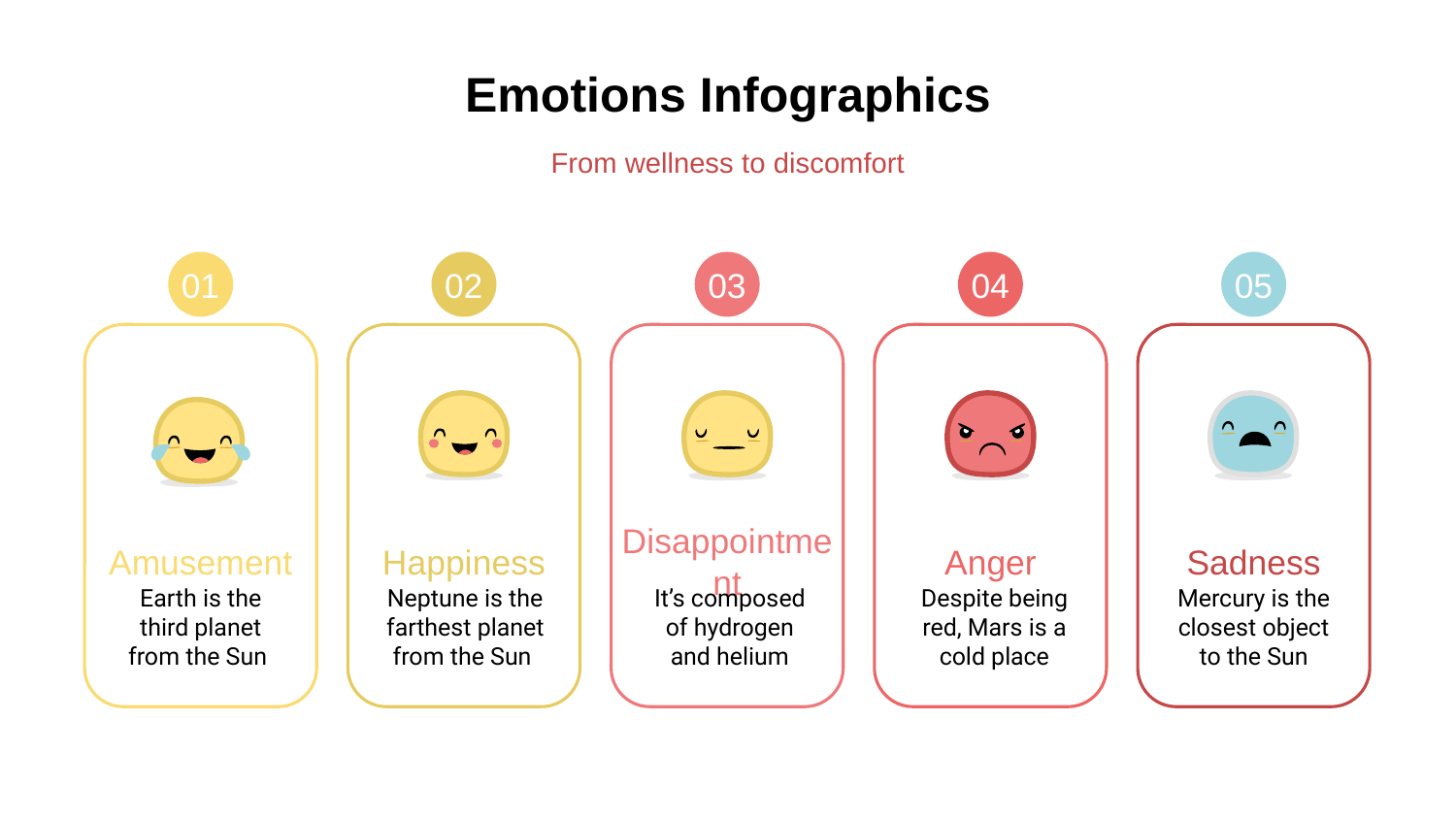

# Emotions Infographics
From wellness to discomfort
01
02
03
04
05

Amusement
Happiness
Anger
Sadness
Disappointment
Neptune is the farthest planet from the Sun
Despite being red, Mars is a cold place
It’s composed of hydrogen and helium
Earth is the third planet from the Sun
Mercury is the closest object to the Sun